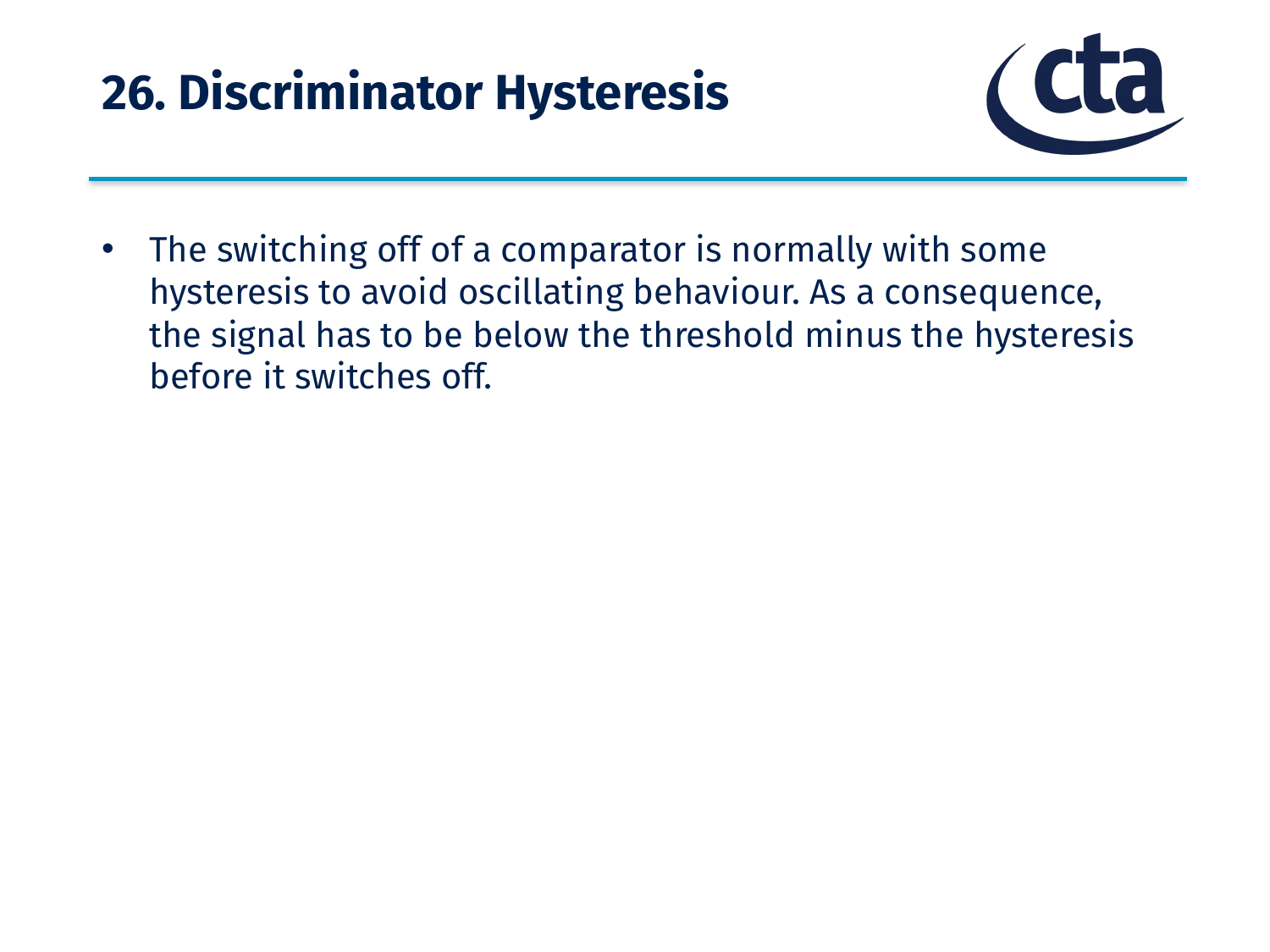

# 26. Discriminator Hysteresis
The switching off of a comparator is normally with some hysteresis to avoid oscillating behaviour. As a consequence, the signal has to be below the threshold minus the hysteresis before it switches off.